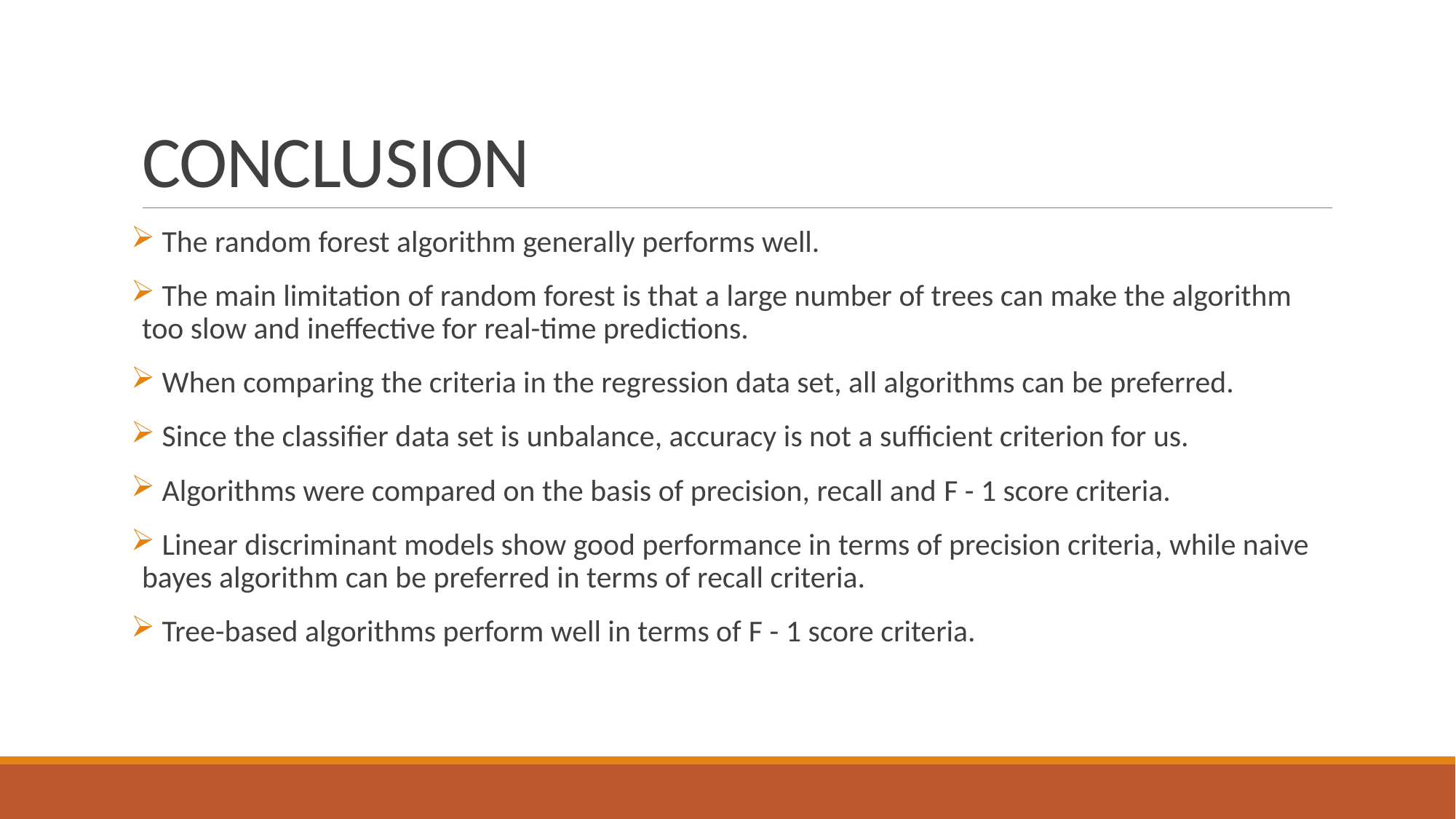

# CONCLUSION
 The random forest algorithm generally performs well.
 The main limitation of random forest is that a large number of trees can make the algorithm too slow and ineffective for real-time predictions.
 When comparing the criteria in the regression data set, all algorithms can be preferred.
 Since the classifier data set is unbalance, accuracy is not a sufficient criterion for us.
 Algorithms were compared on the basis of precision, recall and F - 1 score criteria.
 Linear discriminant models show good performance in terms of precision criteria, while naive bayes algorithm can be preferred in terms of recall criteria.
 Tree-based algorithms perform well in terms of F - 1 score criteria.